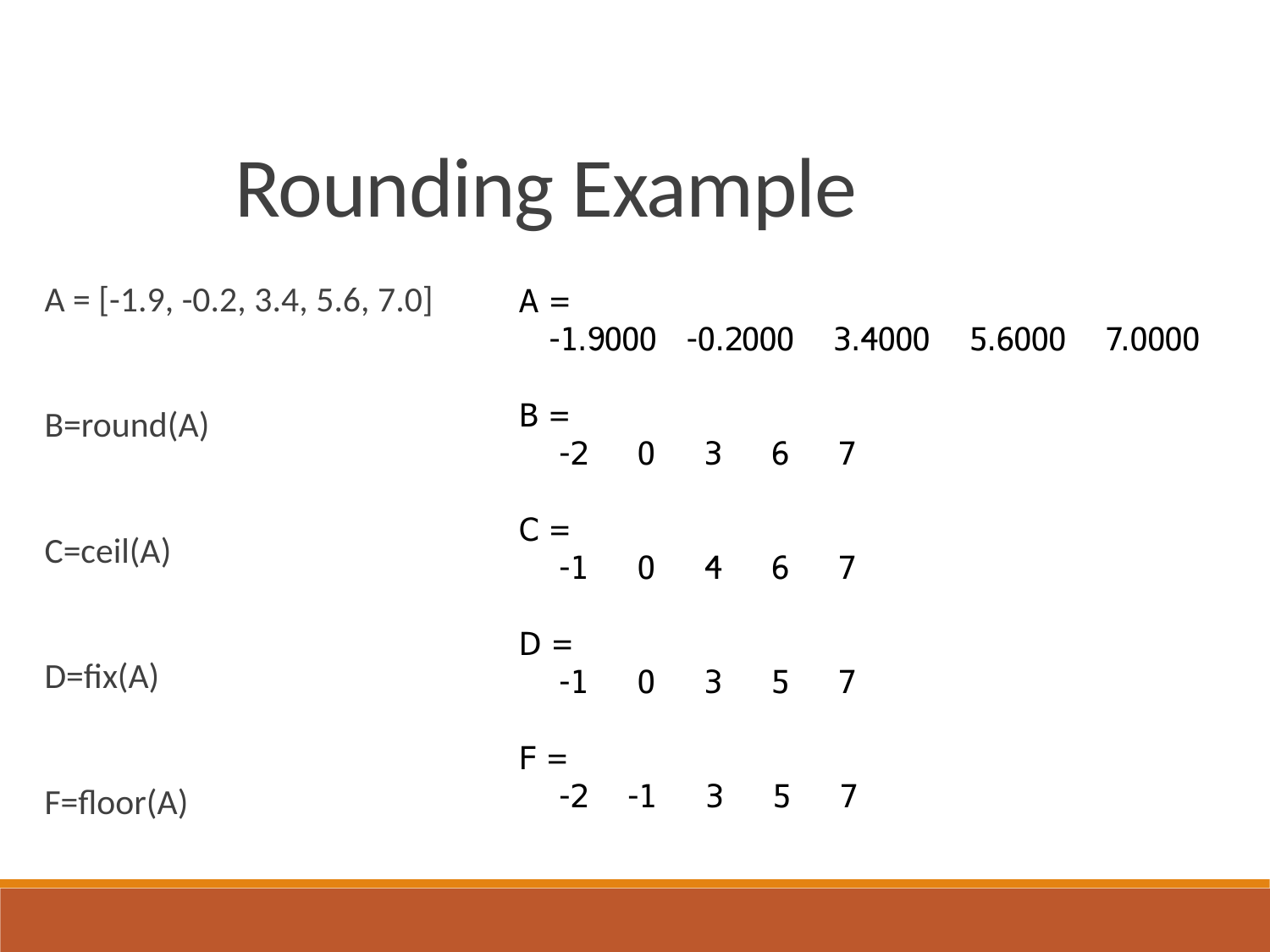

Rounding Example
A = [-1.9, -0.2, 3.4, 5.6, 7.0]

B=round(A)

C=ceil(A)

D=fix(A)

F=floor(A)

A =
   -1.9000   -0.2000    3.4000    5.6000    7.0000

B =
    -2     0     3     6     7

C =
    -1     0     4     6     7

D =
    -1     0     3     5     7

F =
    -2    -1     3     5     7